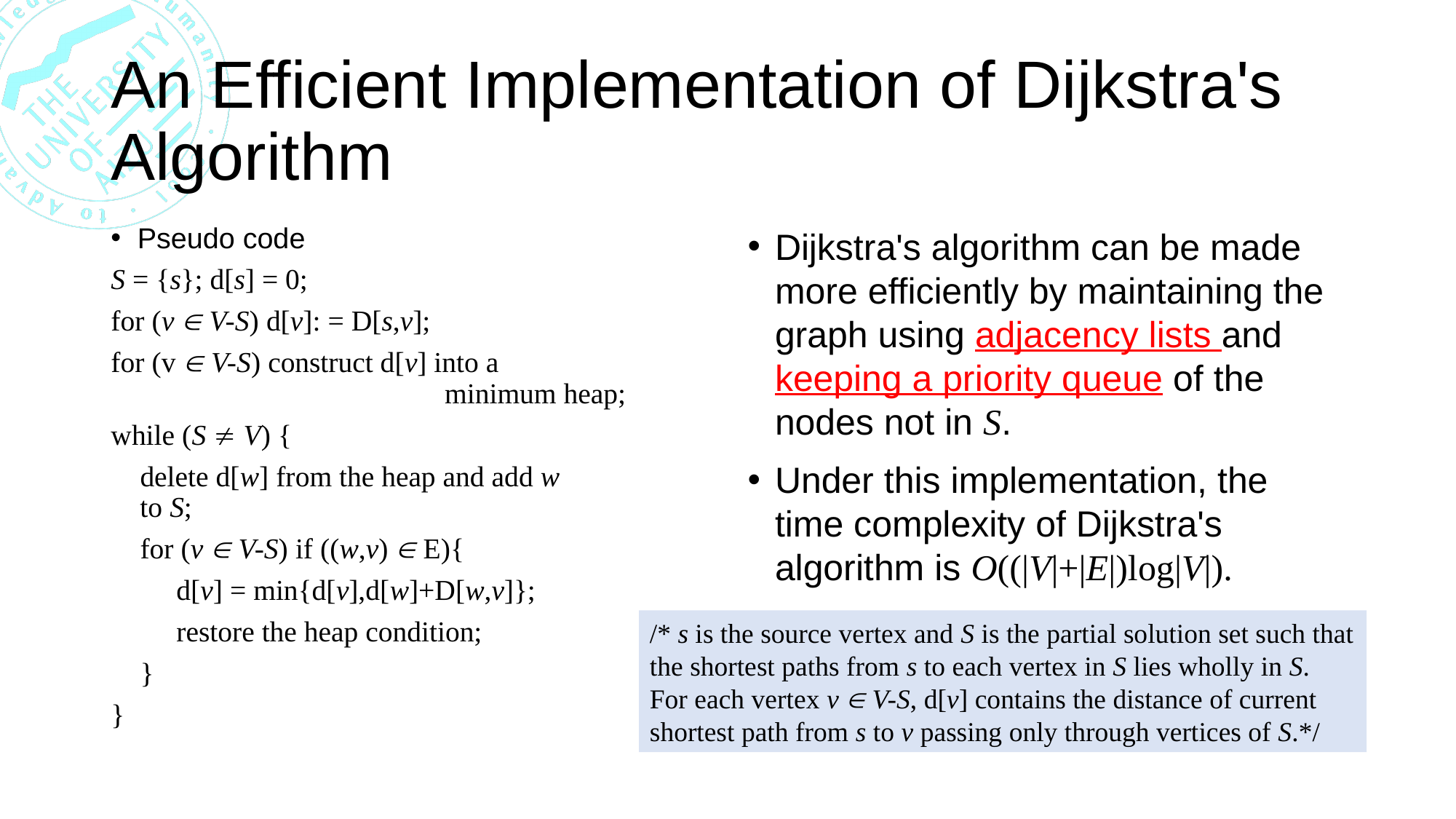

# An Efficient Implementation of Dijkstra's Algorithm
Pseudo code
S = {s}; d[s] = 0;
for (v ∈ V-S) d[v]: = D[s,v];
for (v ∈ V-S) construct d[v] into a
                                              minimum heap;
while (S ≠ V) {
    delete d[w] from the heap and add w
    to S;
    for (v ∈ V-S) if ((w,v) ∈ E){
         d[v] = min{d[v],d[w]+D[w,v]};
         restore the heap condition;
    }
}

Dijkstra's algorithm can be made more efficiently by maintaining the graph using adjacency lists and keeping a priority queue of the nodes not in S.
Under this implementation, the time complexity of Dijkstra's algorithm is O((|V|+|E|)log|V|).
/* s is the source vertex and S is the partial solution set such that the shortest paths from s to each vertex in S lies wholly in S.
For each vertex v ∈ V-S, d[v] contains the distance of current shortest path from s to v passing only through vertices of S.*/